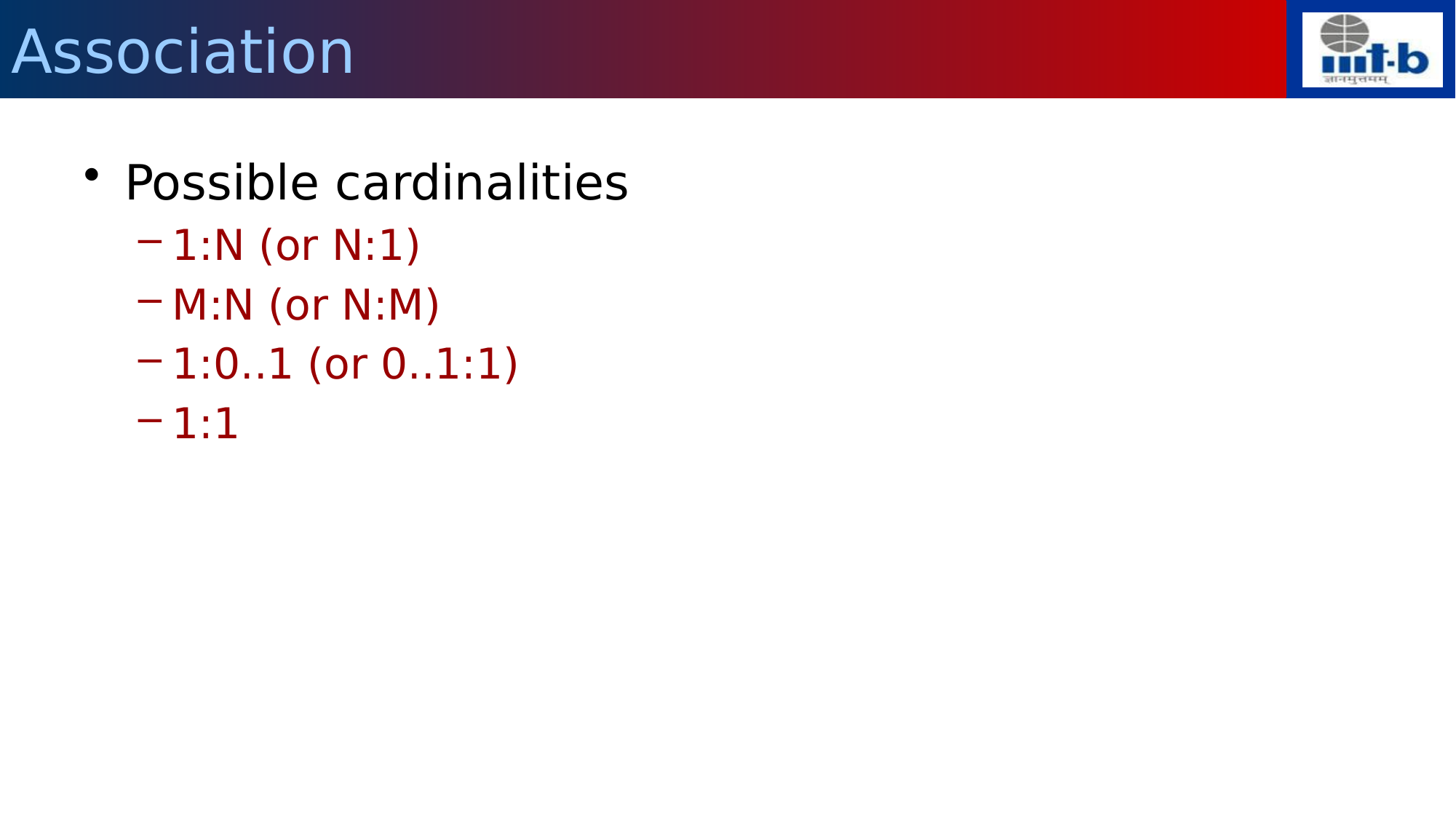

# Association
Possible cardinalities
1:N (or N:1)
M:N (or N:M)
1:0..1 (or 0..1:1)
1:1